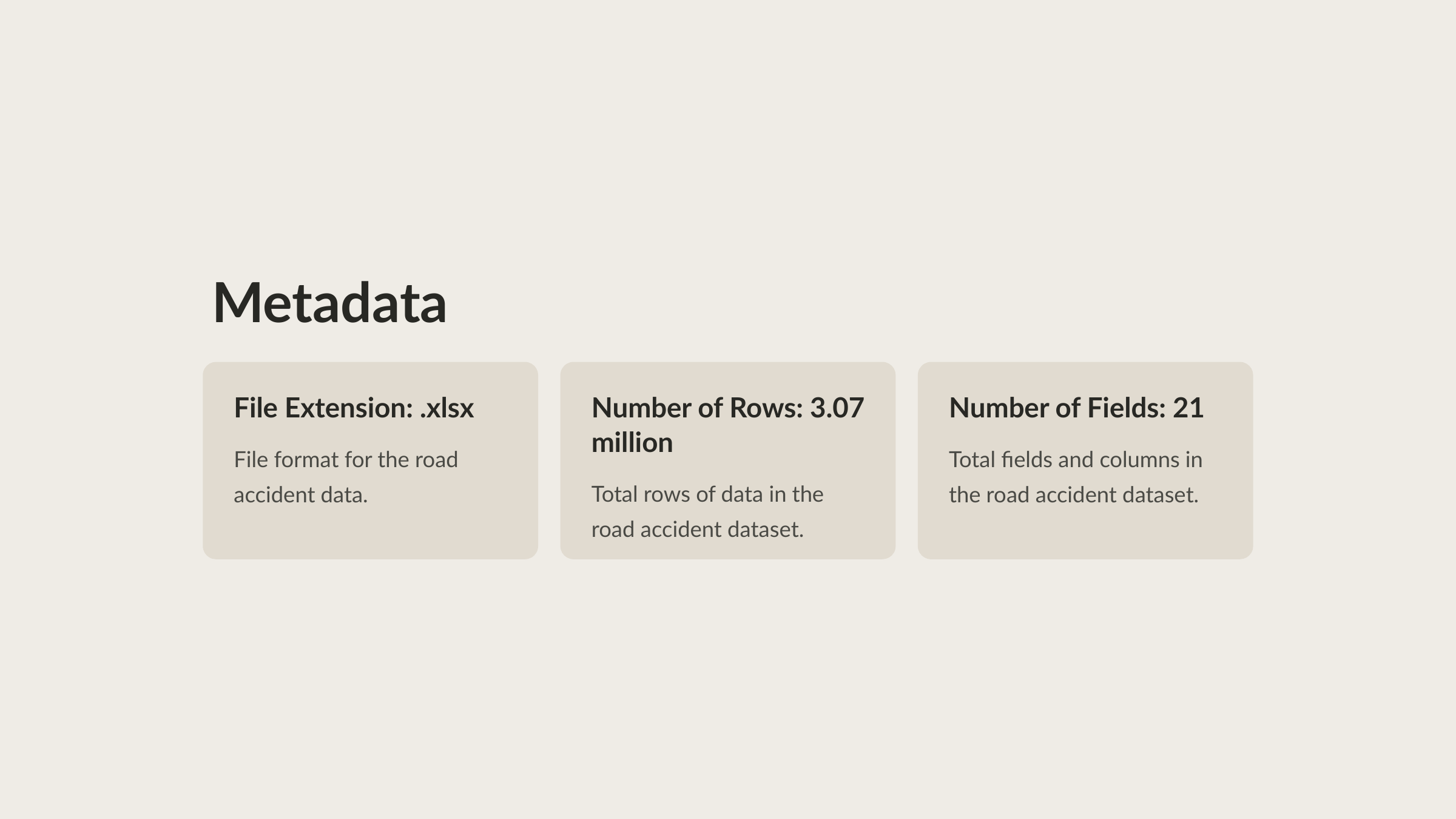

Metadata

File Extension: .xlsx
Number of Rows: 3.07 million
Number of Fields: 21
File format for the road accident data.
Total fields and columns in the road accident dataset.
Total rows of data in the road accident dataset.